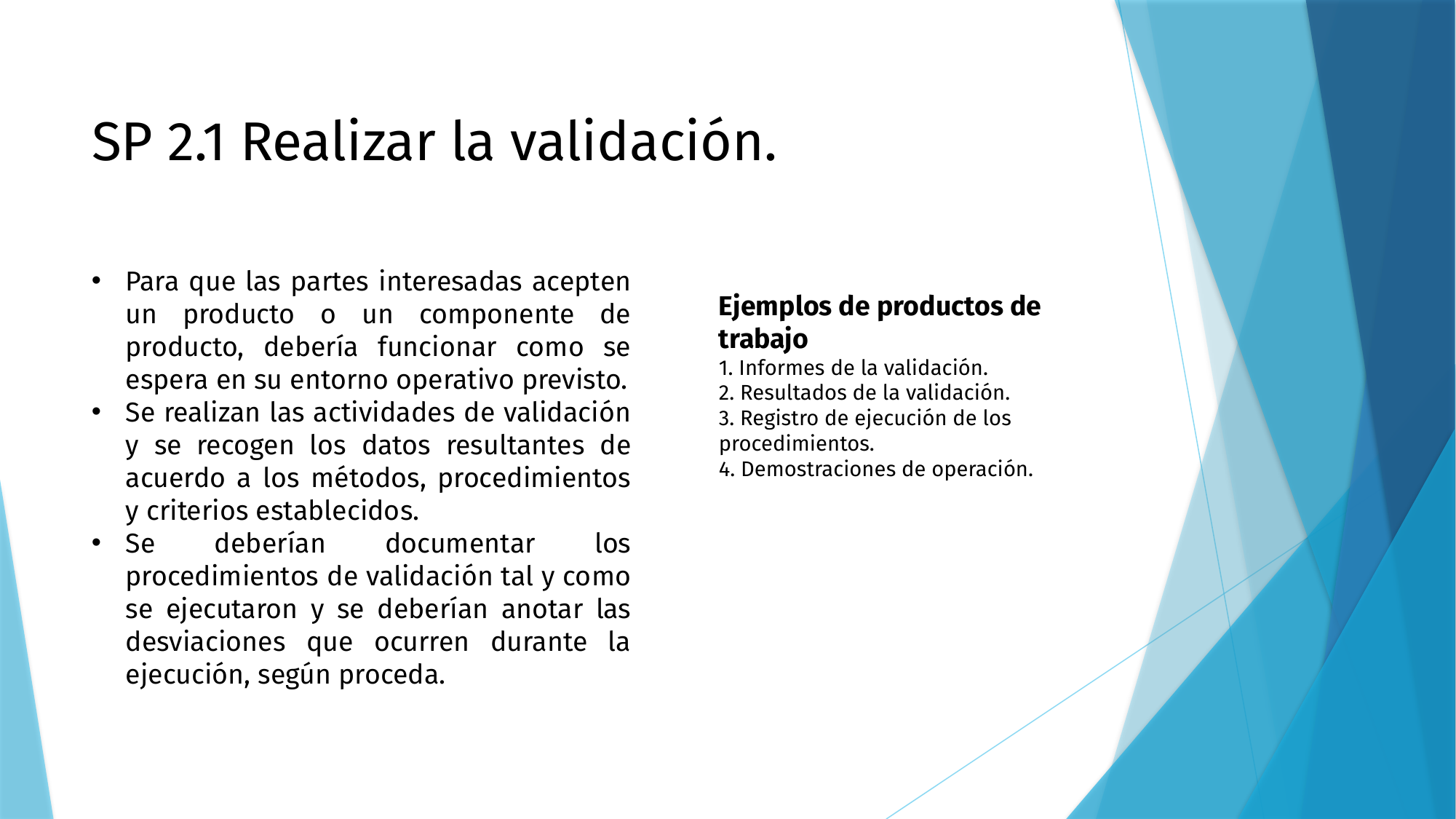

# SP 2.1 Realizar la validación.
Para que las partes interesadas acepten un producto o un componente de producto, debería funcionar como se espera en su entorno operativo previsto.
Se realizan las actividades de validación y se recogen los datos resultantes de acuerdo a los métodos, procedimientos y criterios establecidos.
Se deberían documentar los procedimientos de validación tal y como se ejecutaron y se deberían anotar las desviaciones que ocurren durante la ejecución, según proceda.
Ejemplos de productos de trabajo
1. Informes de la validación.
2. Resultados de la validación.
3. Registro de ejecución de los procedimientos.
4. Demostraciones de operación.